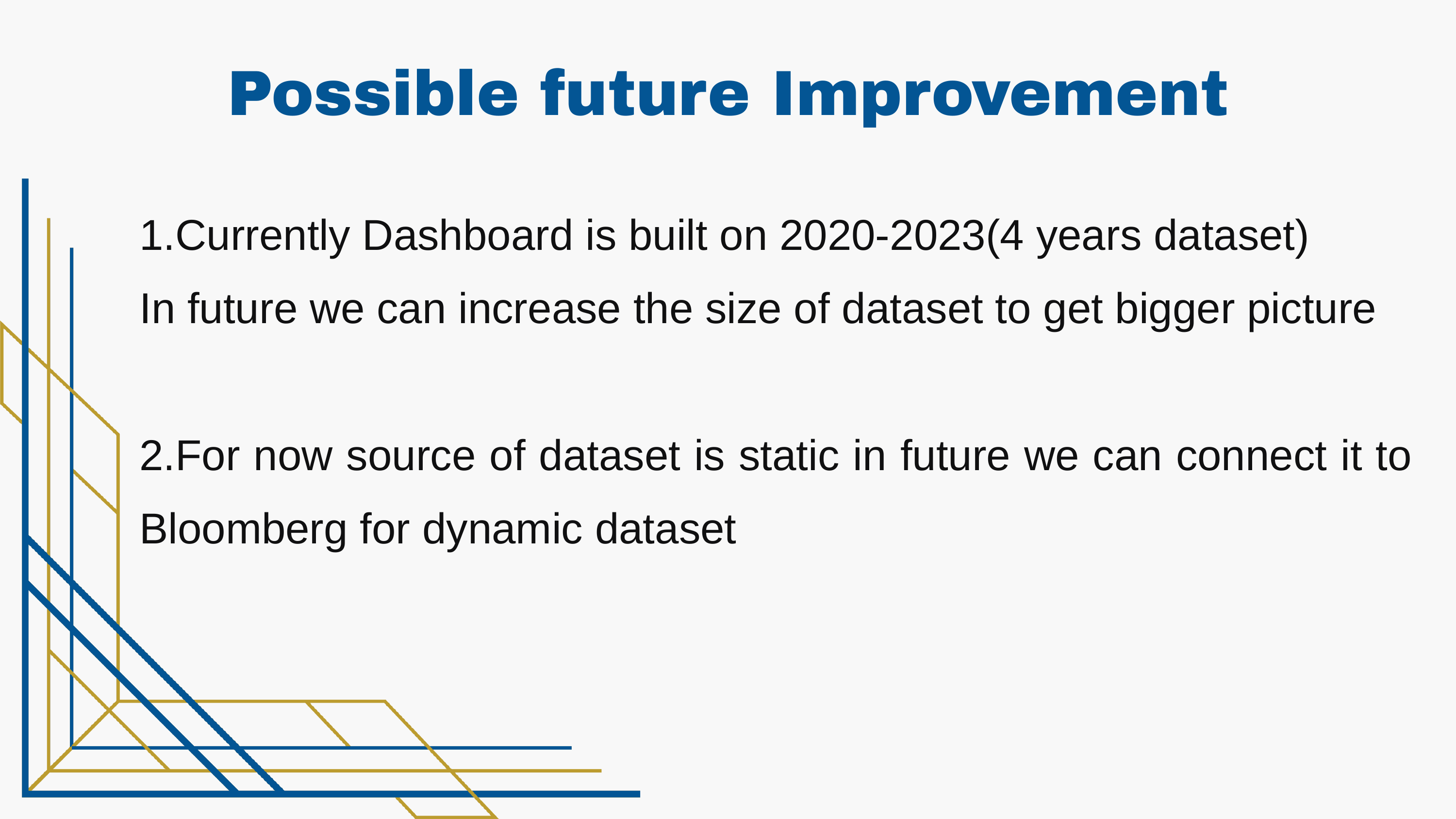

Possible future Improvement

1.Currently Dashboard is built on 2020-2023(4 years dataset)
In future we can increase the size of dataset to get bigger picture

2.For now source of dataset is static in future we can connect it to Bloomberg for dynamic dataset